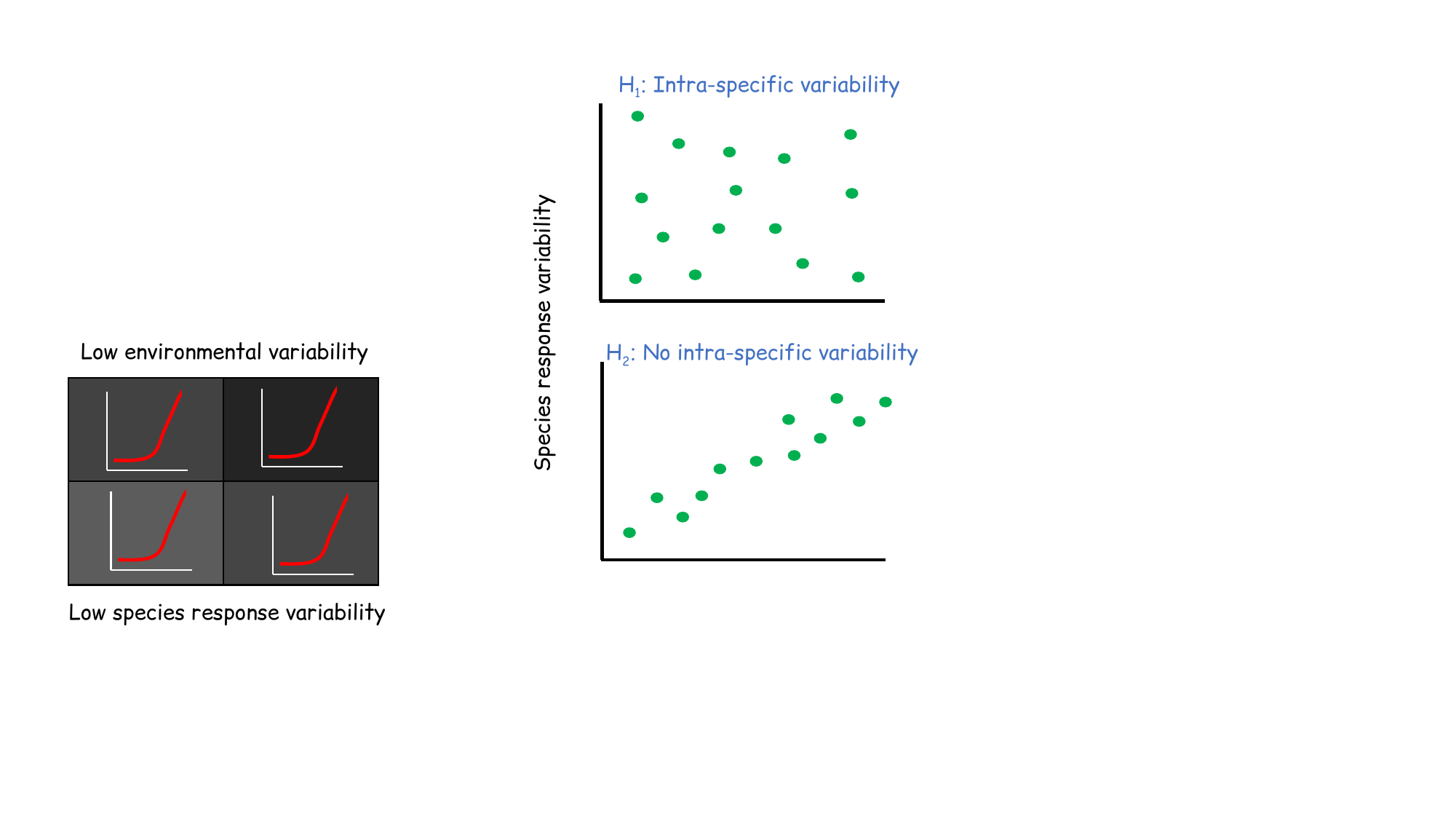

H1: Intra-specific variability

Species response variability

Low environmental variability

Low species response variability
H2: No intra-specific variability